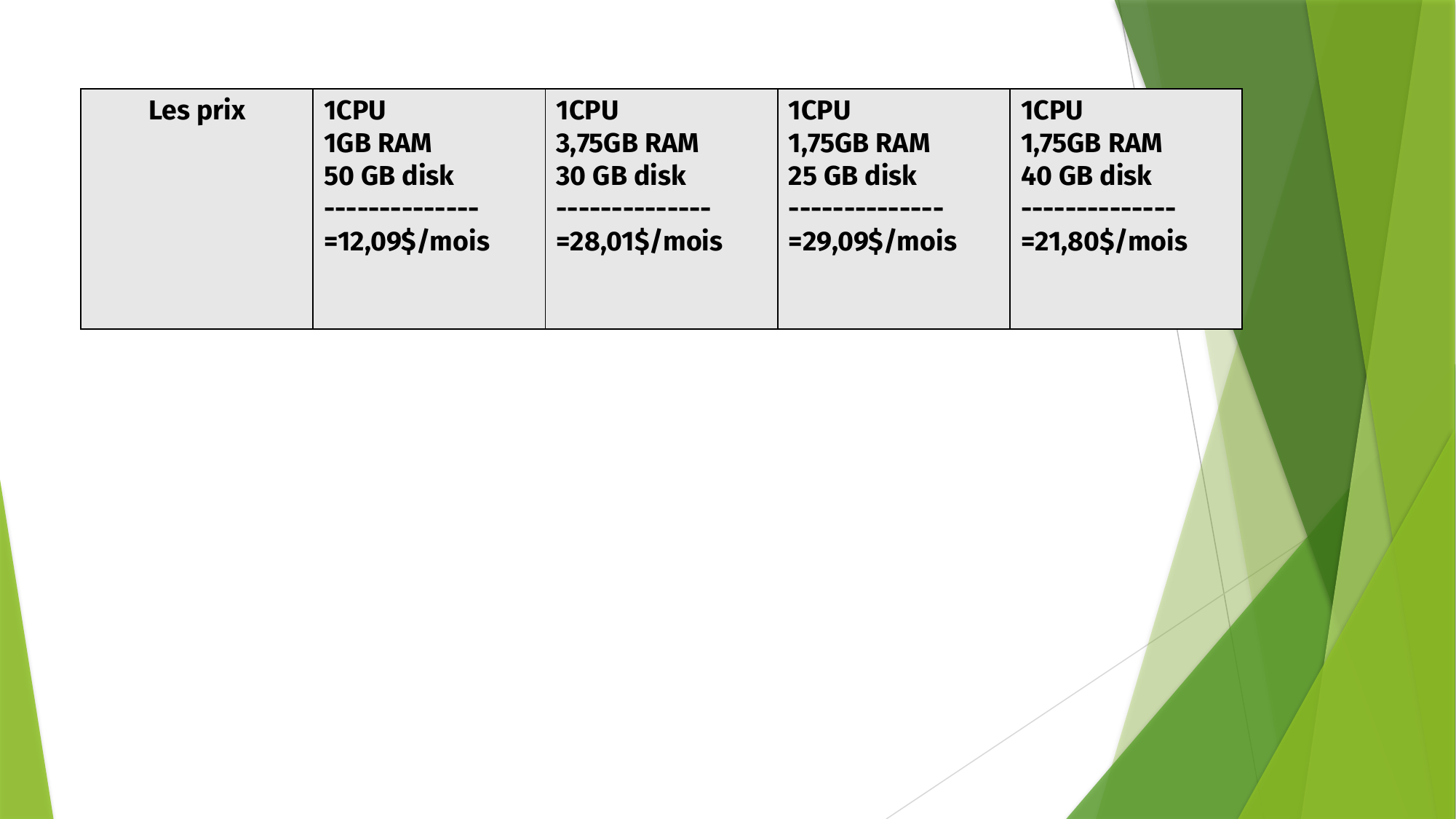

| Les prix | 1CPU 1GB RAM 50 GB disk -------------- =12,09$/mois | 1CPU 3,75GB RAM 30 GB disk -------------- =28,01$/mois | 1CPU 1,75GB RAM 25 GB disk -------------- =29,09$/mois | 1CPU 1,75GB RAM 40 GB disk -------------- =21,80$/mois |
| --- | --- | --- | --- | --- |